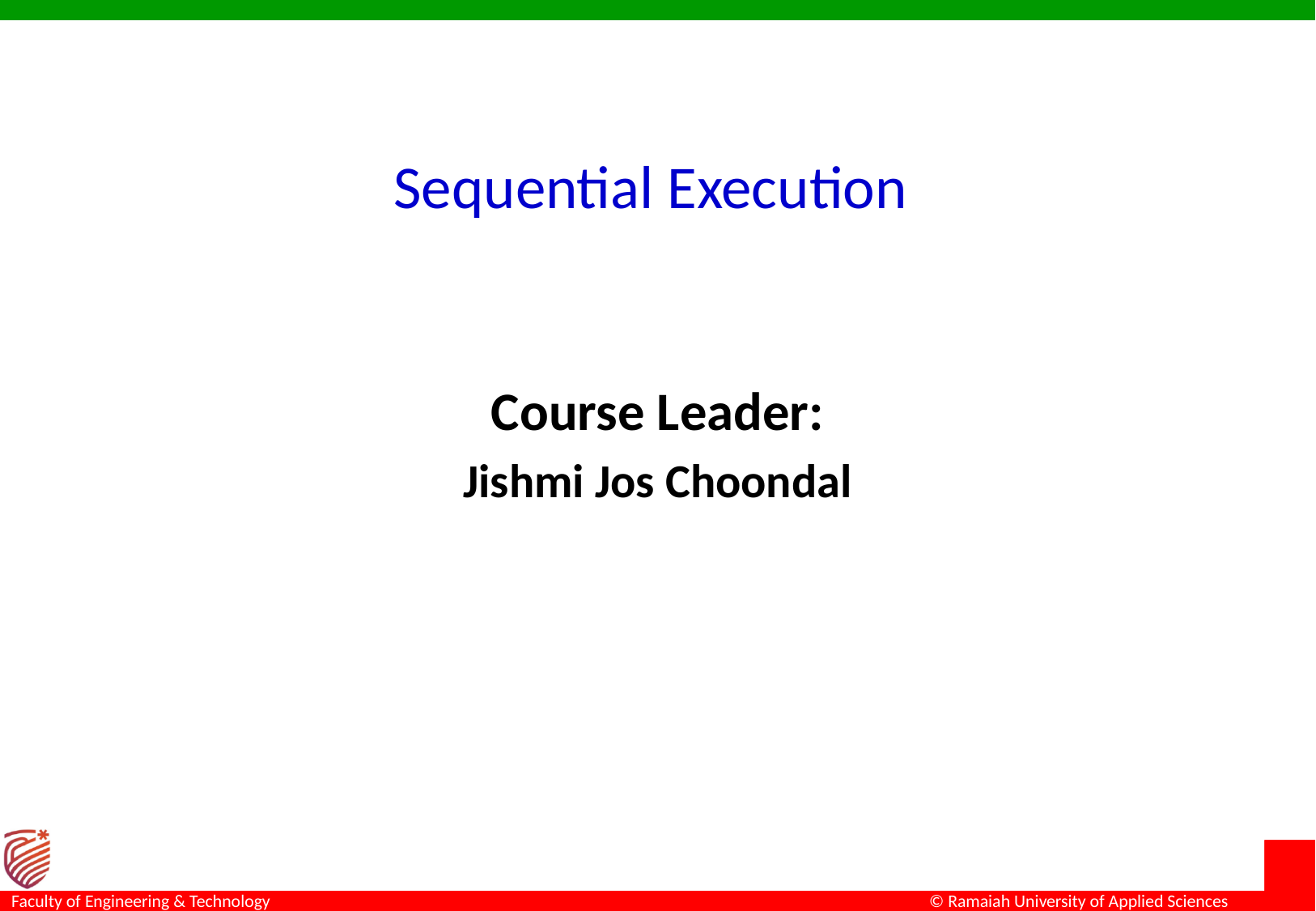

Sequential Execution

Course Leader:
Jishmi Jos Choondal